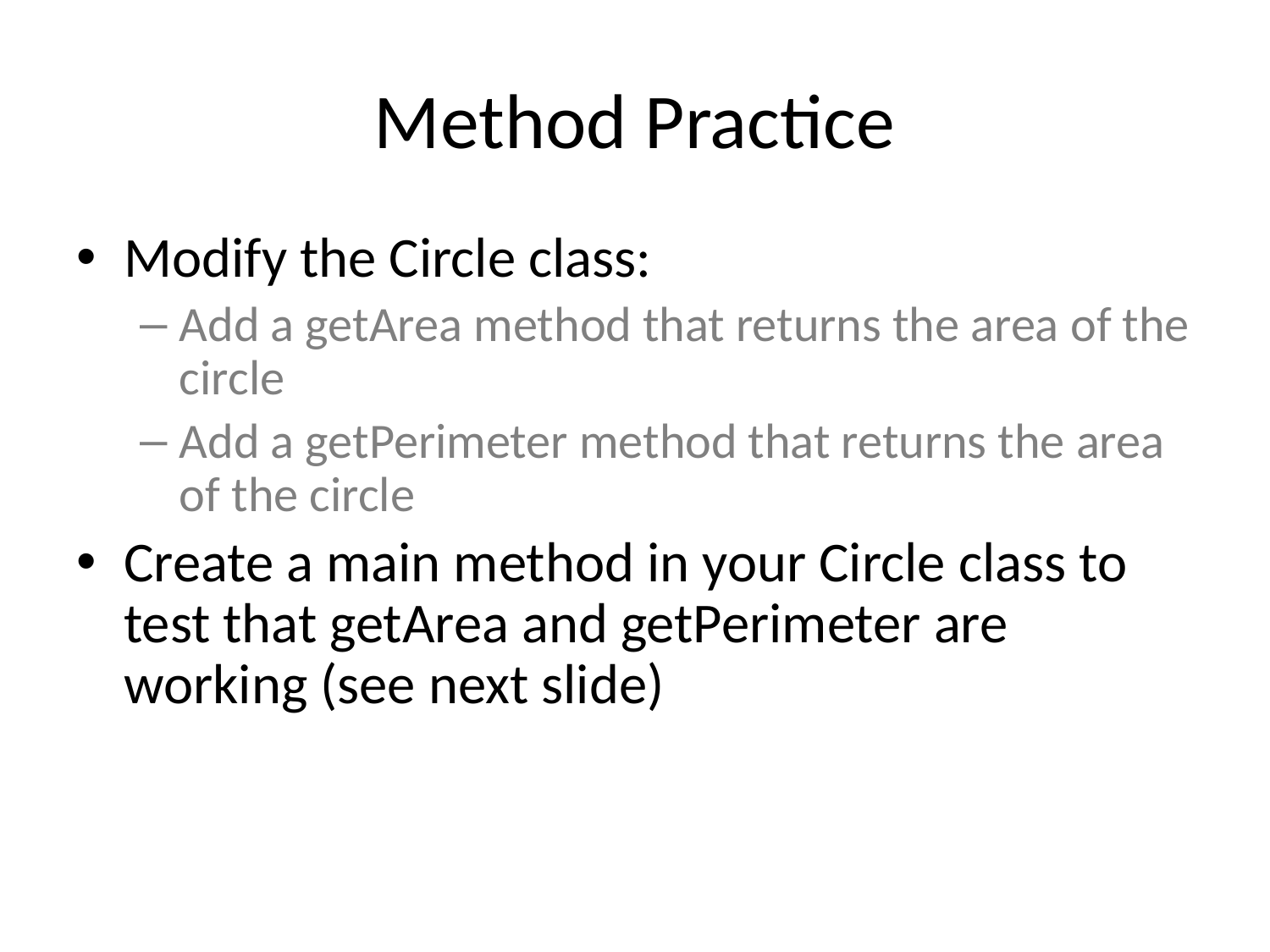

# Method Practice
Modify the Circle class:
Add a getArea method that returns the area of the circle
Add a getPerimeter method that returns the area of the circle
Create a main method in your Circle class to test that getArea and getPerimeter are working (see next slide)